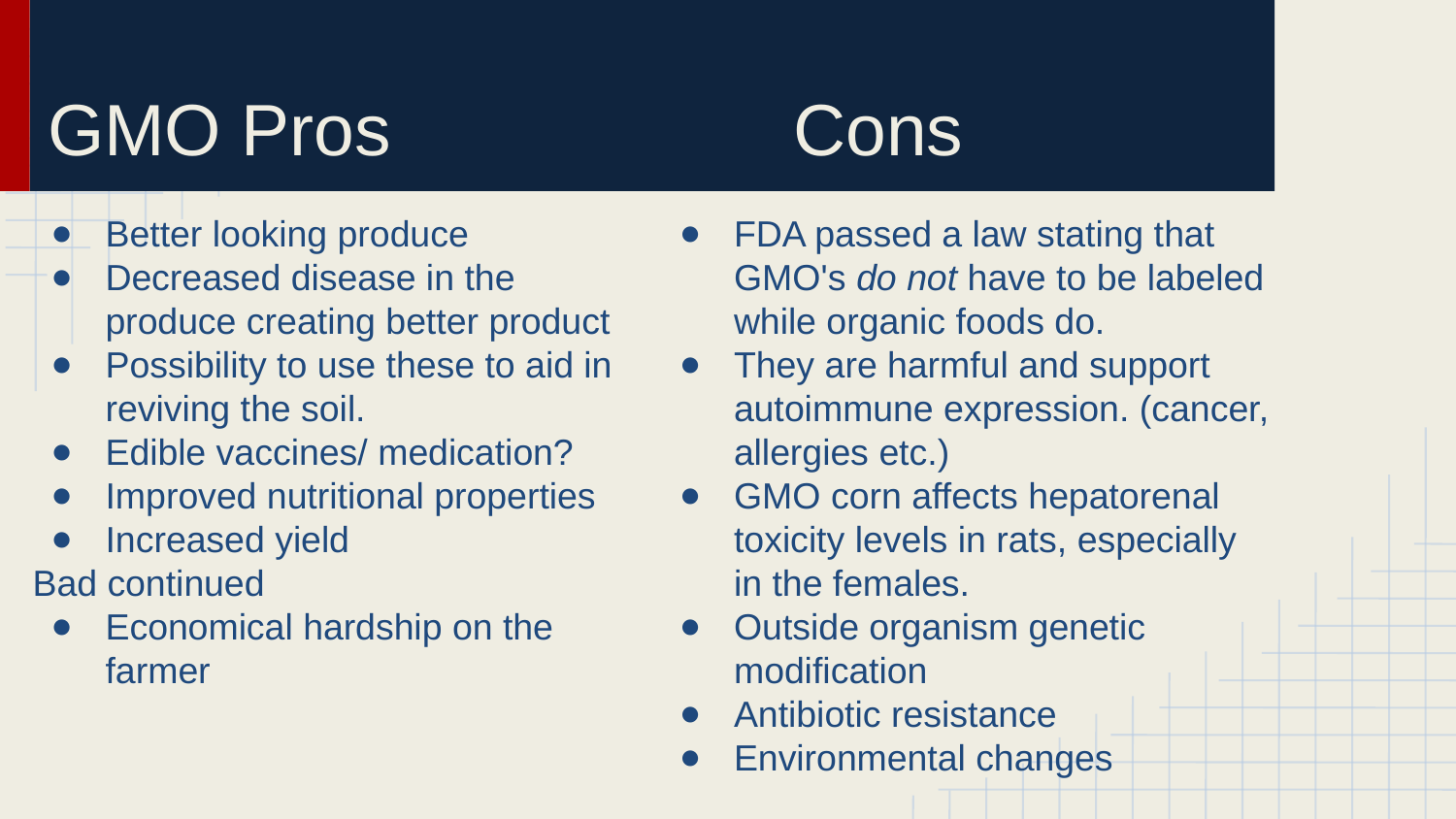

# GMO Pros                    Cons
Better looking produce
Decreased disease in the produce creating better product
Possibility to use these to aid in reviving the soil.
Edible vaccines/ medication?
Improved nutritional properties
Increased yield
Bad continued
Economical hardship on the farmer

FDA passed a law stating that GMO's do not have to be labeled while organic foods do.
They are harmful and support autoimmune expression. (cancer, allergies etc.)
GMO corn affects hepatorenal toxicity levels in rats, especially in the females.
Outside organism genetic modification
Antibiotic resistance
Environmental changes